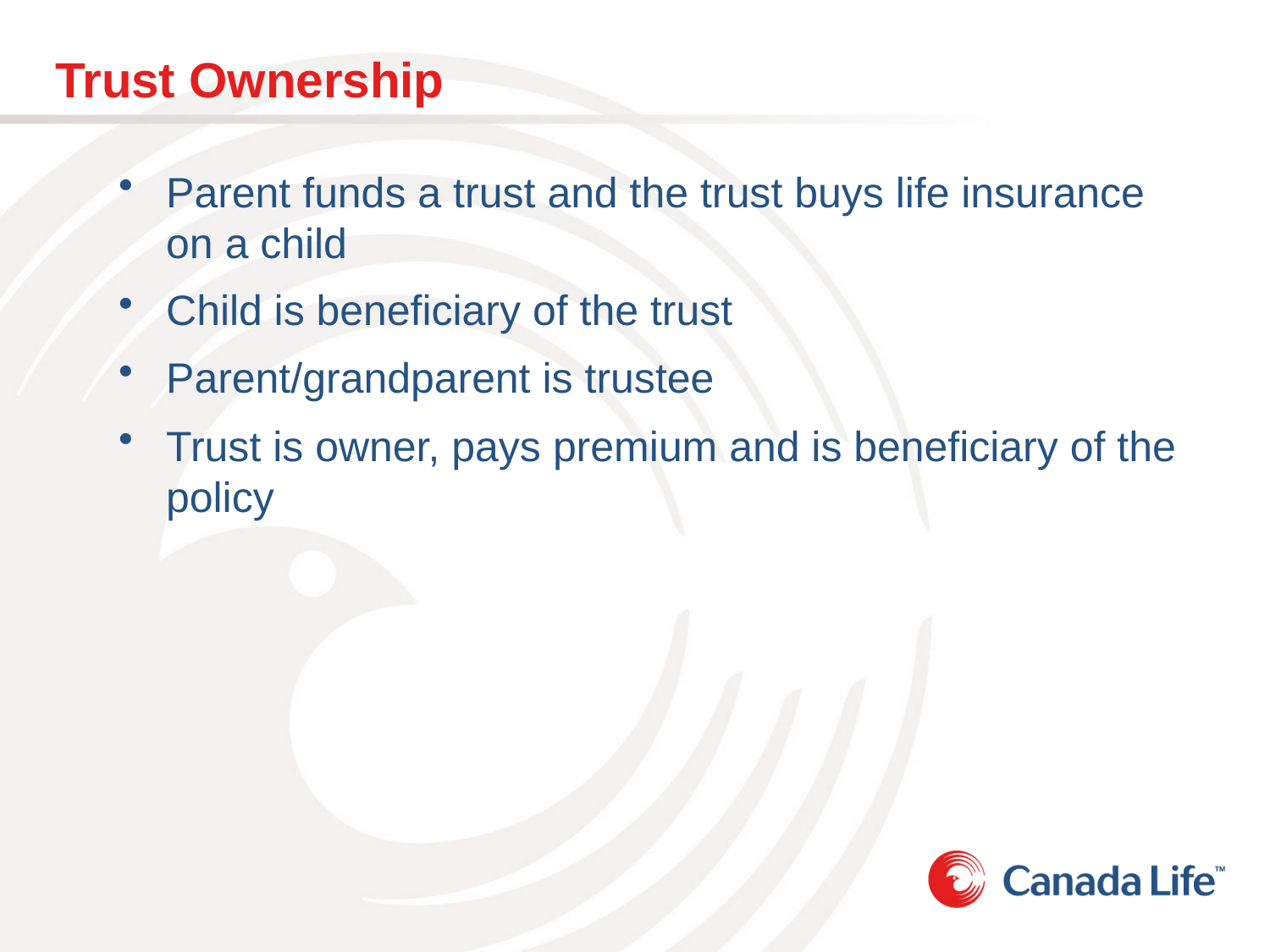

# Trust Ownership
Parent funds a trust and the trust buys life insurance on a child
Child is beneficiary of the trust
Parent/grandparent is trustee
Trust is owner, pays premium and is beneficiary of the policy